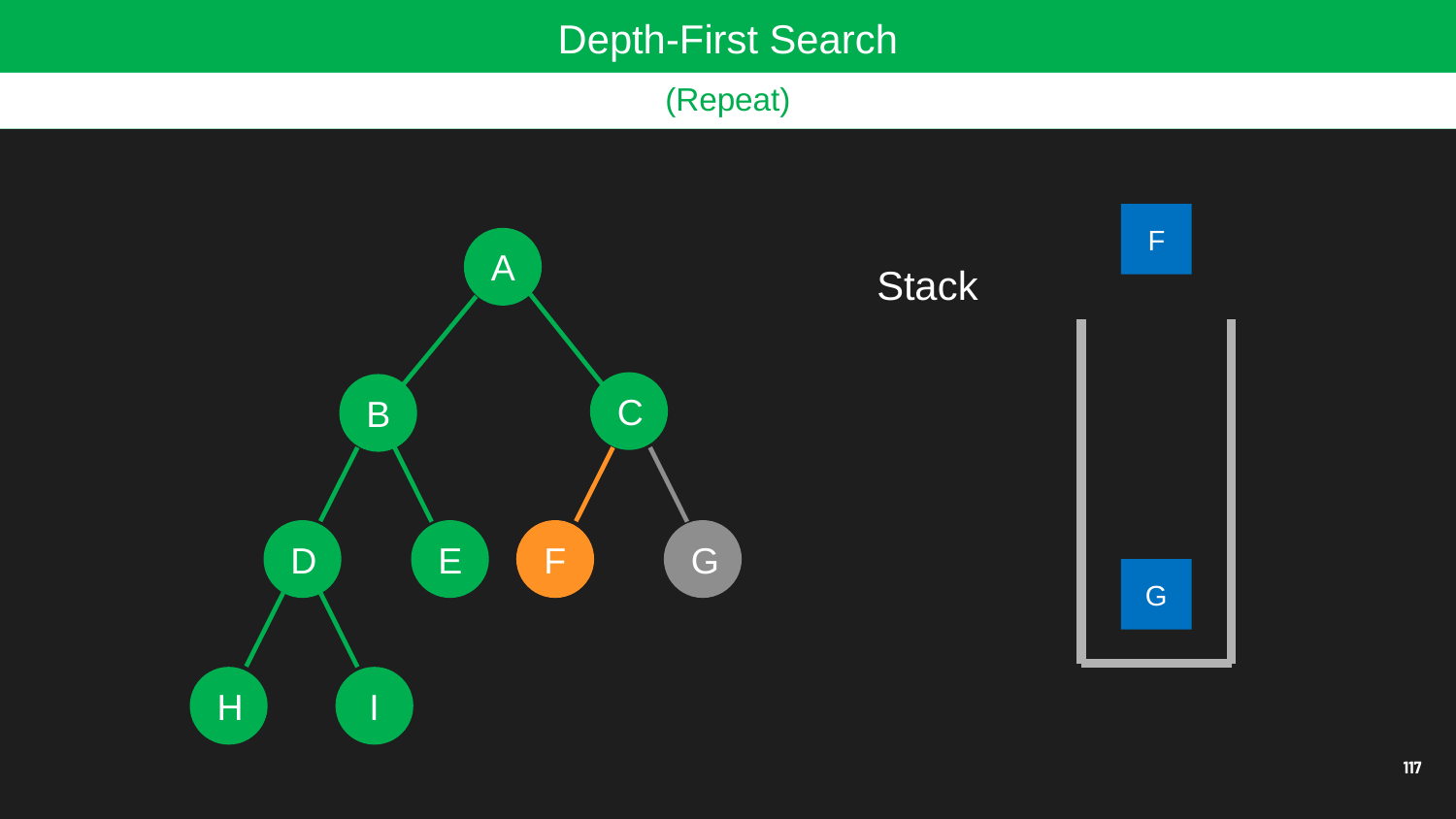

I
C
E
Depth-First Search
(Repeat)

F
A
Stack
C
B
D
E
F
G
G
H
I
117